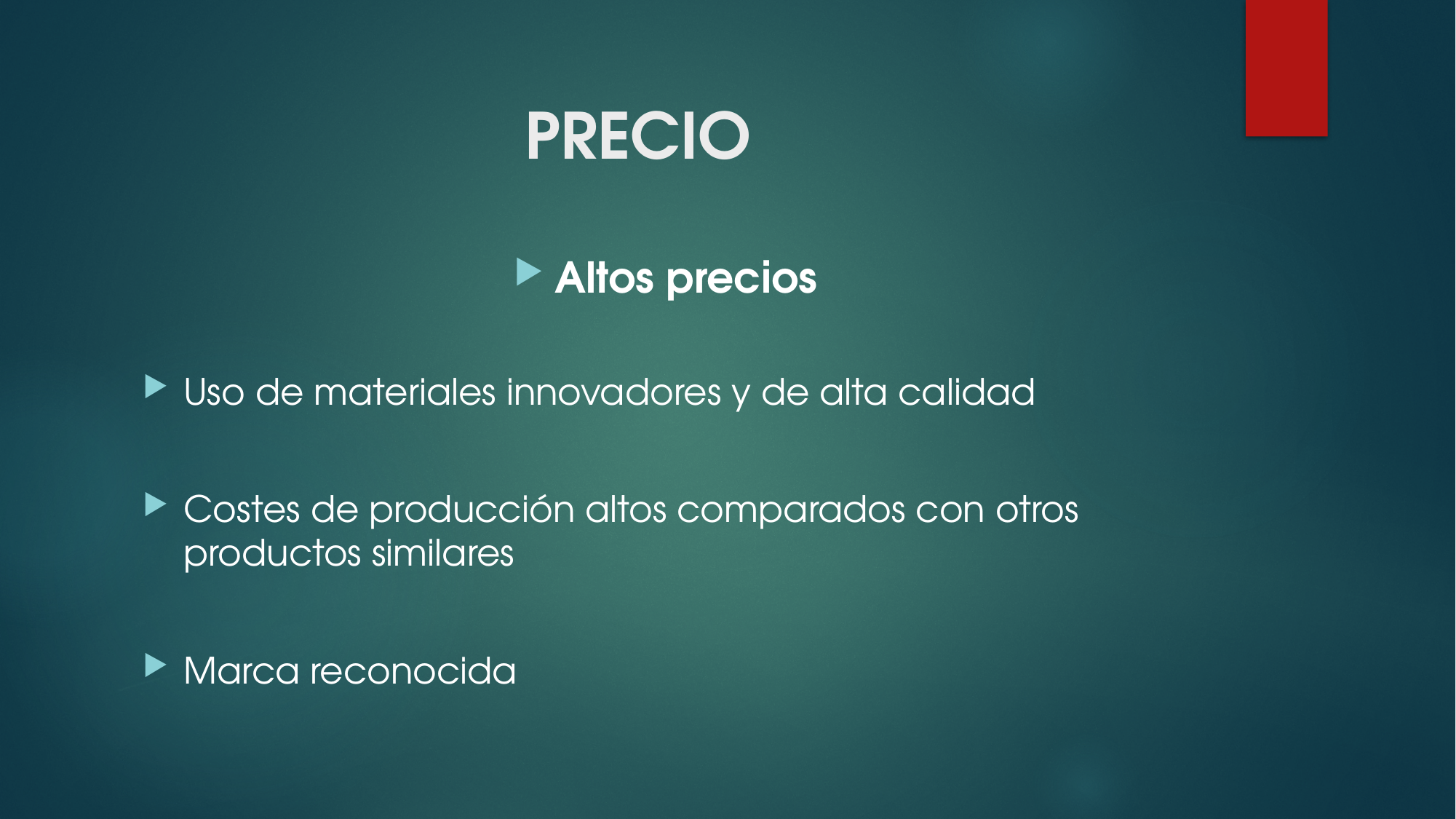

# PRECIO
Altos precios

Uso de materiales innovadores y de alta calidad

Costes de producción altos comparados con otros productos similares

Marca reconocida